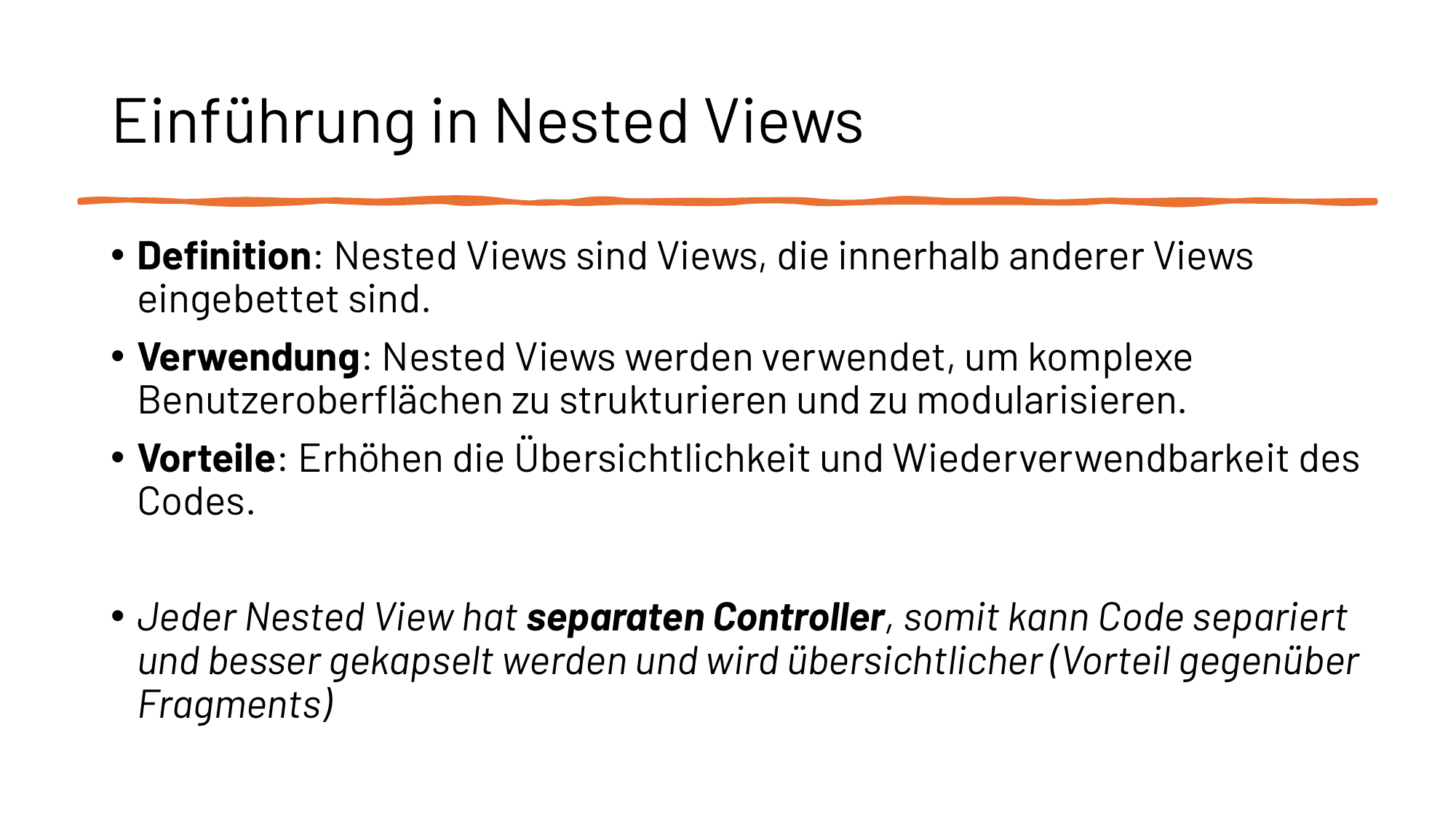

# Einführung in Nested Views

Definition: Nested Views sind Views, die innerhalb anderer Views eingebettet sind.
Verwendung: Nested Views werden verwendet, um komplexe Benutzeroberflächen zu strukturieren und zu modularisieren.
Vorteile: Erhöhen die Übersichtlichkeit und Wiederverwendbarkeit des Codes.

Jeder Nested View hat separaten Controller, somit kann Code separiert und besser gekapselt werden und wird übersichtlicher (Vorteil gegenüber Fragments)